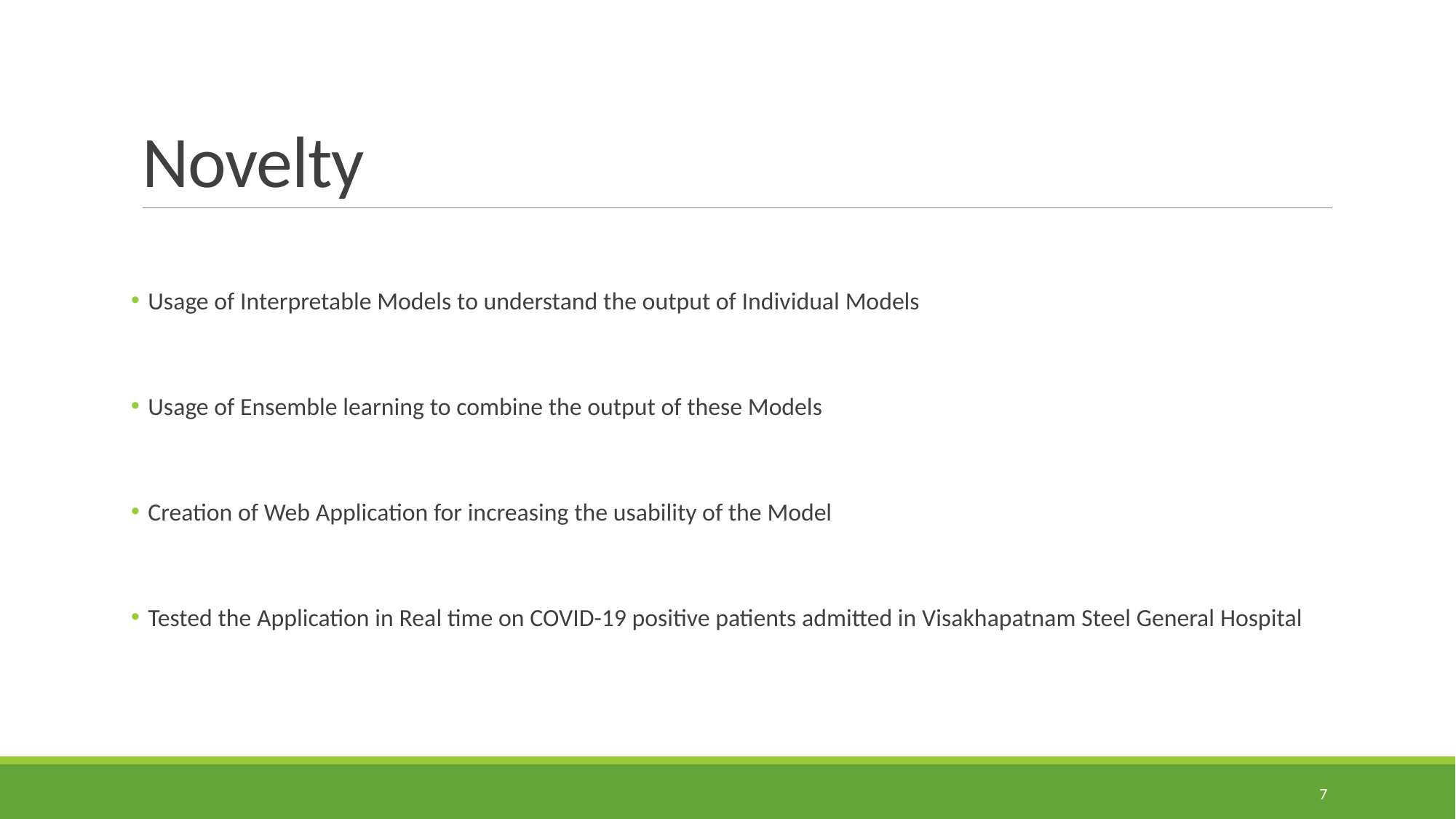

# Novelty
 Usage of Interpretable Models to understand the output of Individual Models
 Usage of Ensemble learning to combine the output of these Models
 Creation of Web Application for increasing the usability of the Model
 Tested the Application in Real time on COVID-19 positive patients admitted in Visakhapatnam Steel General Hospital
7